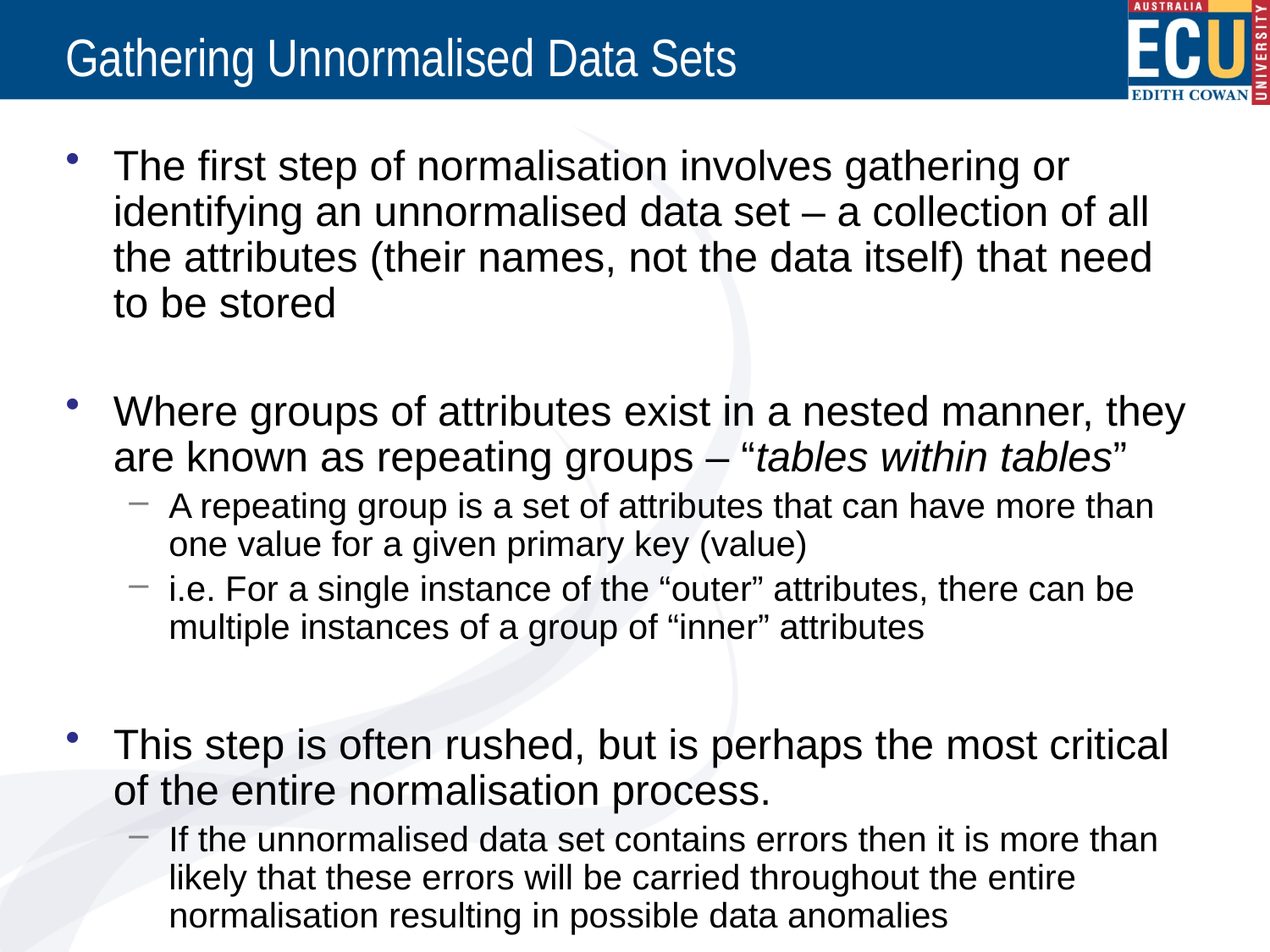

Gathering Unnormalised Data Sets
The first step of normalisation involves gathering or identifying an unnormalised data set – a collection of all the attributes (their names, not the data itself) that need to be stored

Where groups of attributes exist in a nested manner, they are known as repeating groups – “tables within tables”
A repeating group is a set of attributes that can have more than one value for a given primary key (value)
i.e. For a single instance of the “outer” attributes, there can be multiple instances of a group of “inner” attributes

This step is often rushed, but is perhaps the most critical of the entire normalisation process.
If the unnormalised data set contains errors then it is more than likely that these errors will be carried throughout the entire normalisation resulting in possible data anomalies